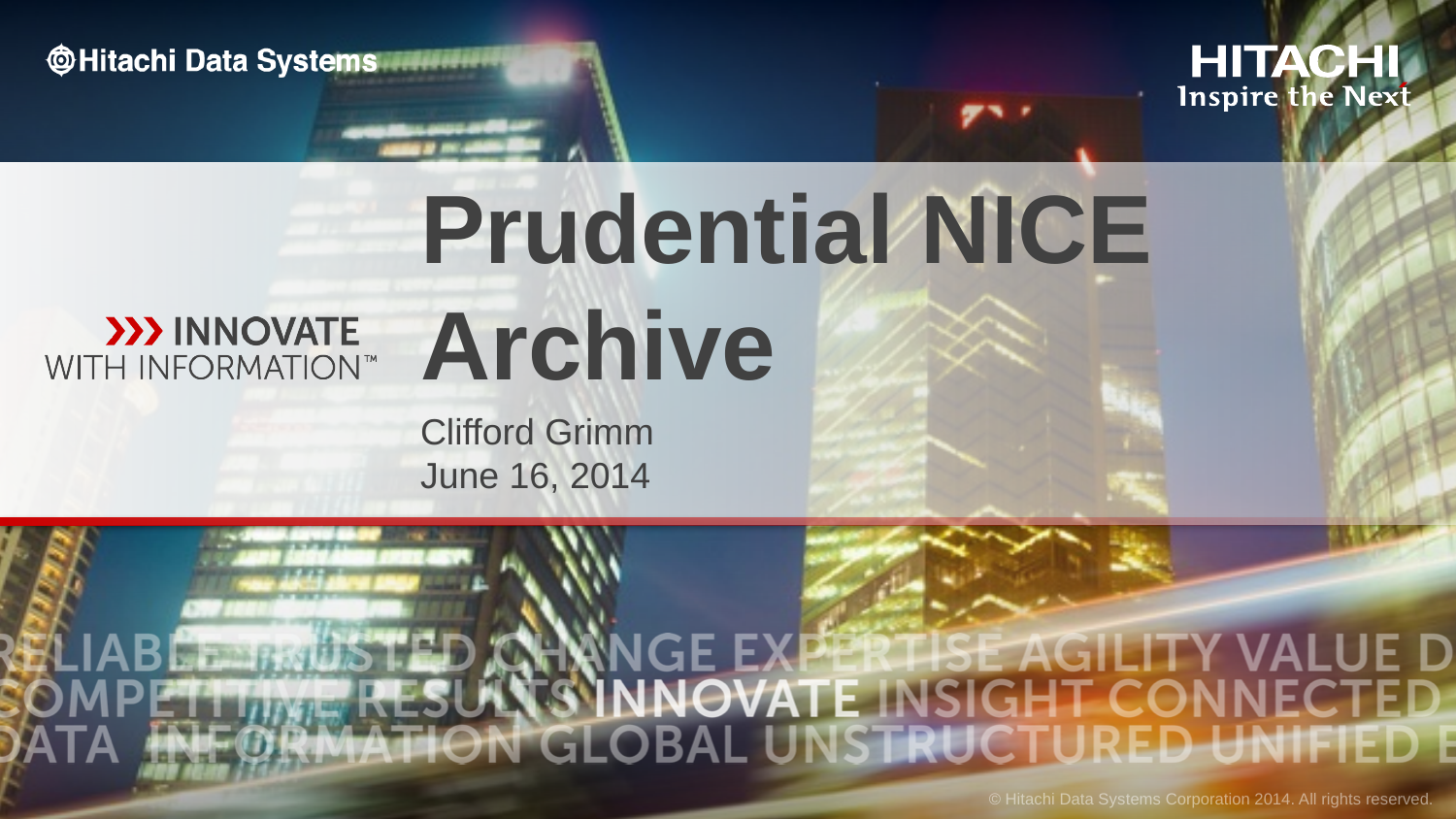

# Prudential NICE Archive
Clifford Grimm
June 16, 2014